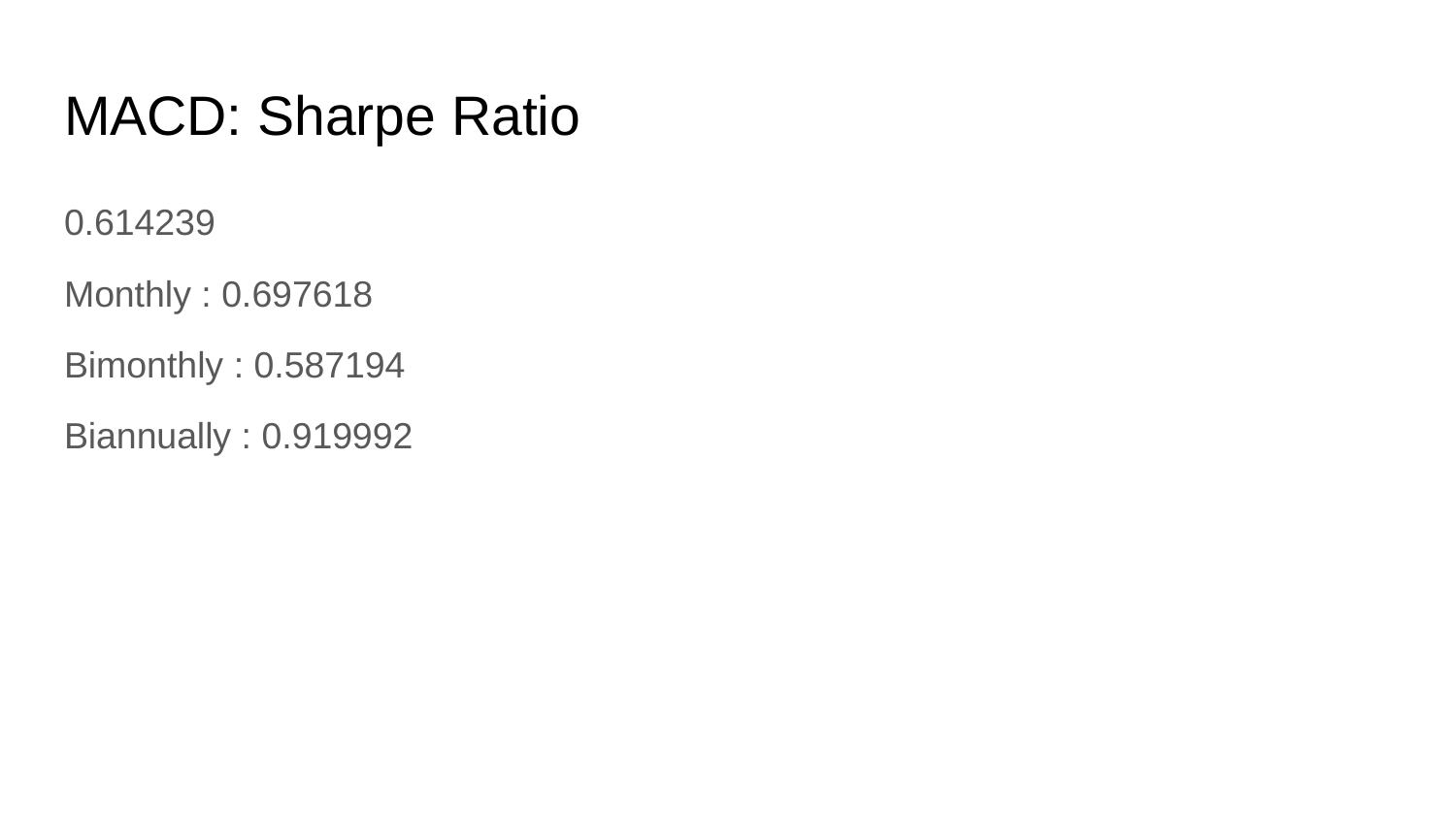

# MACD: Sharpe Ratio
0.614239
Monthly : 0.697618
Bimonthly : 0.587194
Biannually : 0.919992